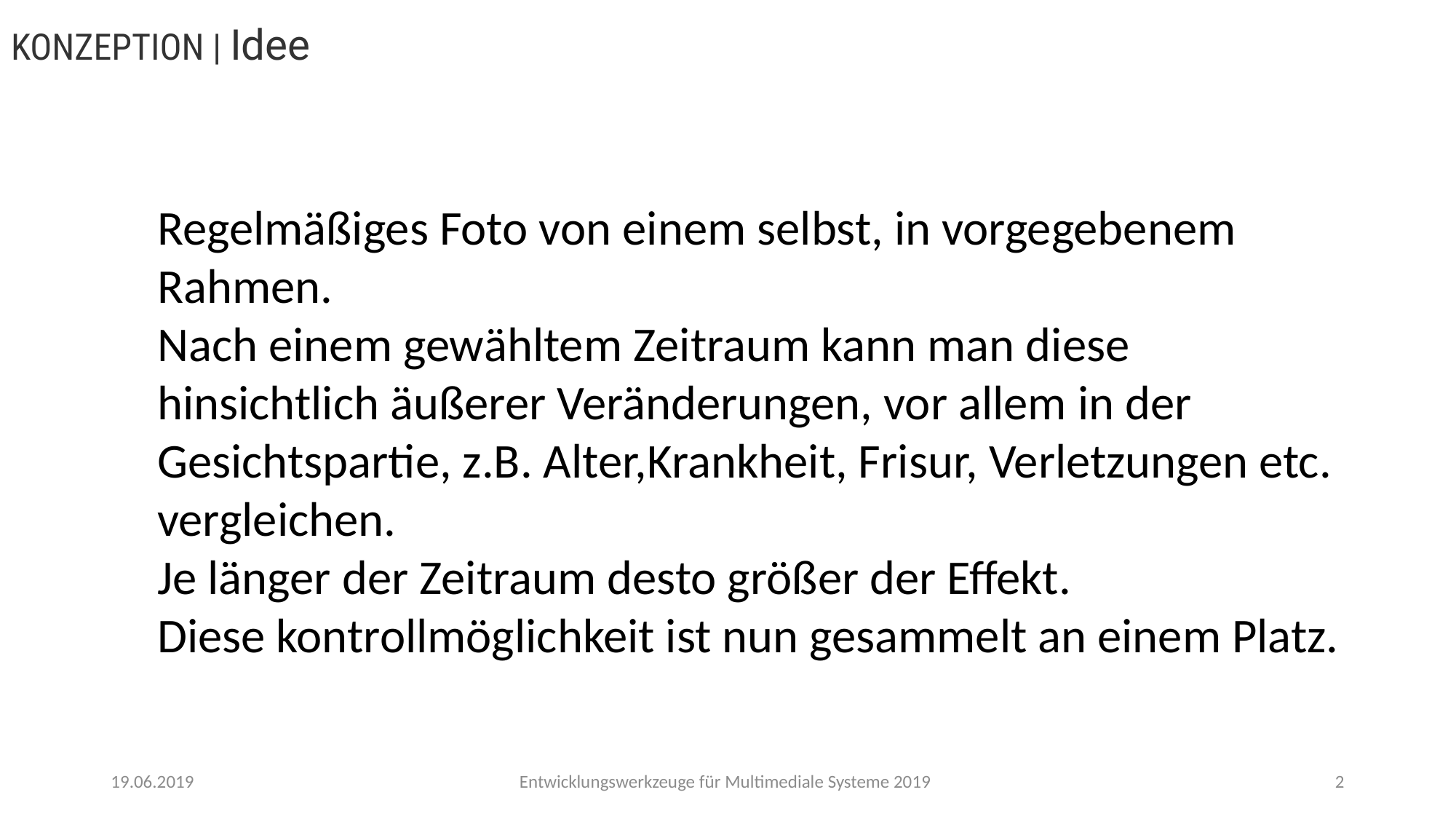

KONZEPTION | Idee
Regelmäßiges Foto von einem selbst, in vorgegebenem Rahmen.
Nach einem gewähltem Zeitraum kann man diese hinsichtlich äußerer Veränderungen, vor allem in der Gesichtspartie, z.B. Alter,Krankheit, Frisur, Verletzungen etc. vergleichen.
Je länger der Zeitraum desto größer der Effekt.
Diese kontrollmöglichkeit ist nun gesammelt an einem Platz.
19.06.2019
Entwicklungswerkzeuge für Multimediale Systeme 2019
2